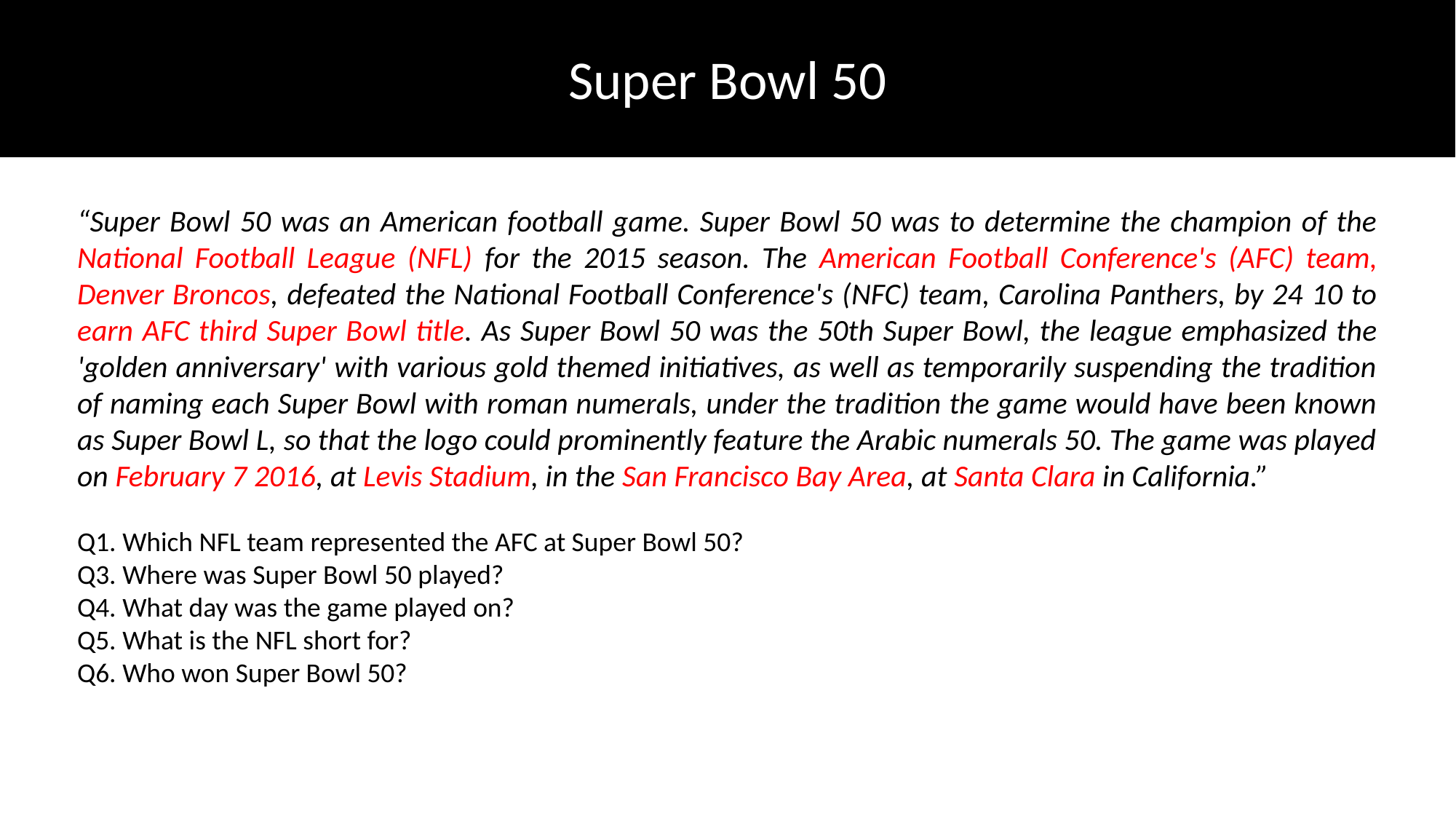

Super Bowl 50
“Super Bowl 50 was an American football game. Super Bowl 50 was to determine the champion of the National Football League (NFL) for the 2015 season. The American Football Conference's (AFC) team, Denver Broncos, defeated the National Football Conference's (NFC) team, Carolina Panthers, by 24 10 to earn AFC third Super Bowl title. As Super Bowl 50 was the 50th Super Bowl, the league emphasized the 'golden anniversary' with various gold themed initiatives, as well as temporarily suspending the tradition of naming each Super Bowl with roman numerals, under the tradition the game would have been known as Super Bowl L, so that the logo could prominently feature the Arabic numerals 50. The game was played on February 7 2016, at Levis Stadium, in the San Francisco Bay Area, at Santa Clara in California.”
Q1. Which NFL team represented the AFC at Super Bowl 50?
Q3. Where was Super Bowl 50 played?
Q4. What day was the game played on?
Q5. What is the NFL short for?
Q6. Who won Super Bowl 50?